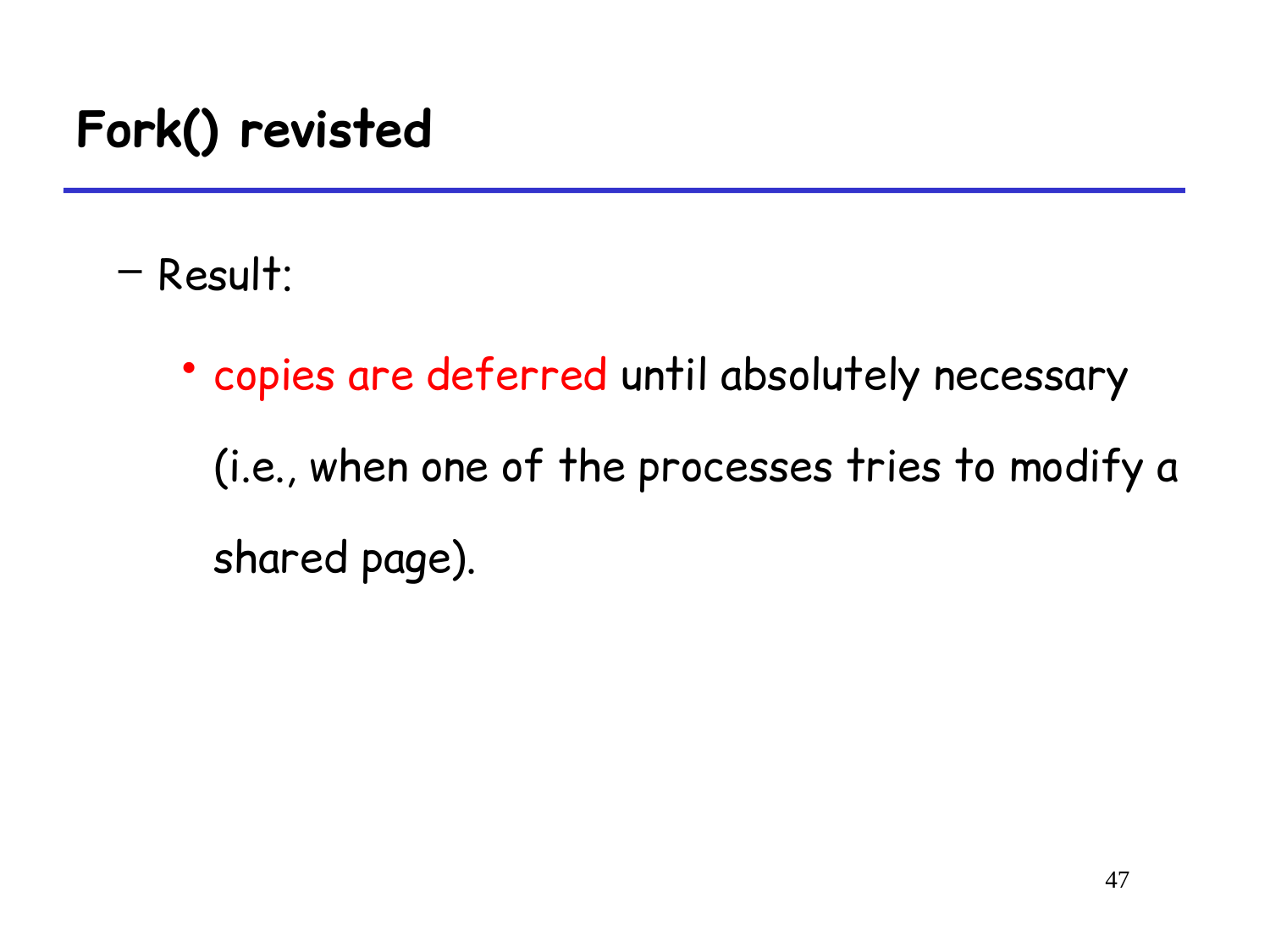

Fork() revisted
Result:
copies are deferred until absolutely necessary
(i.e., when one of the processes tries to modify a shared page).
# 47